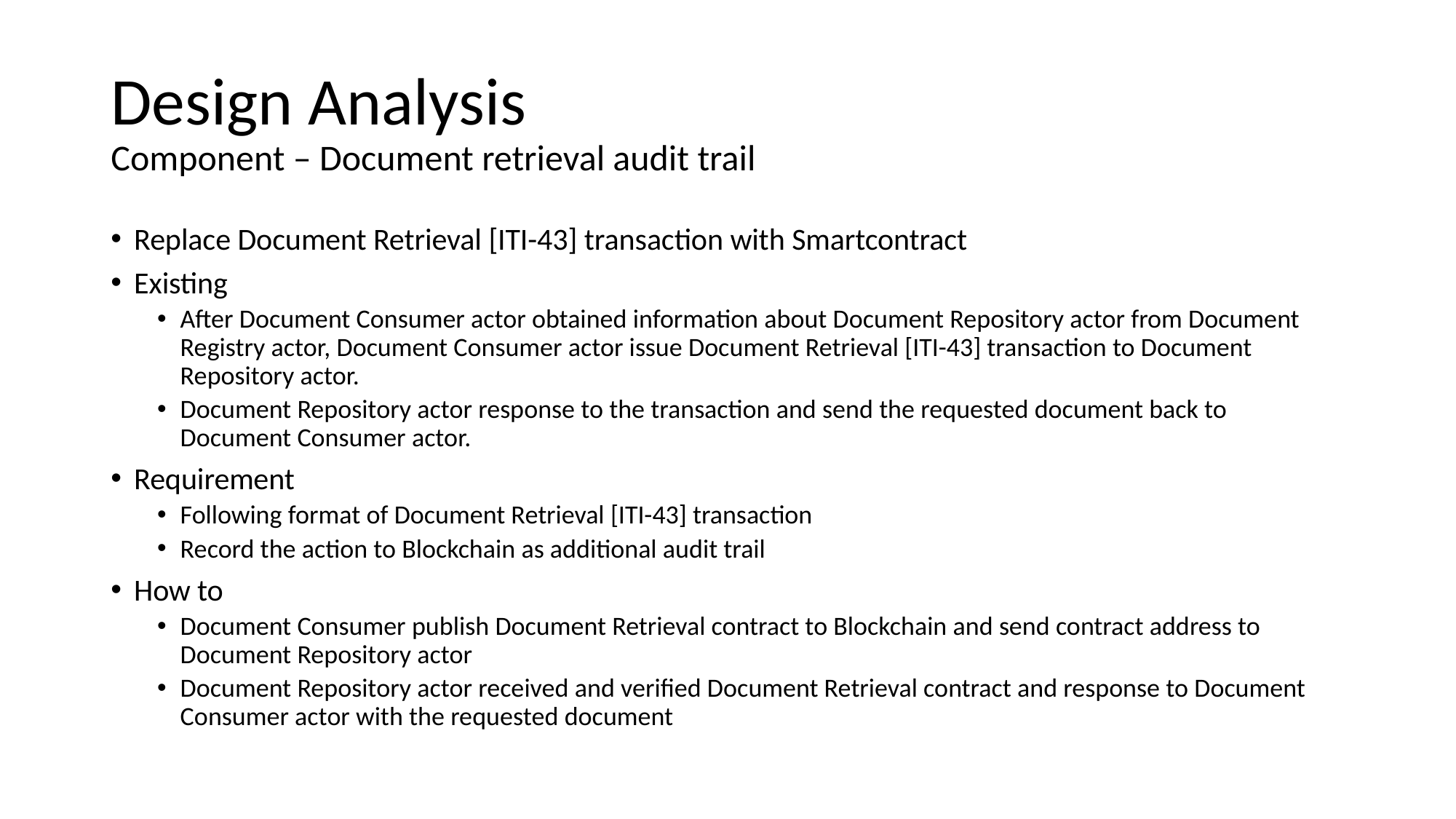

# Design Analysis Component – Document retrieval audit trail
Replace Document Retrieval [ITI-43] transaction with Smartcontract
Existing
After Document Consumer actor obtained information about Document Repository actor from Document Registry actor, Document Consumer actor issue Document Retrieval [ITI-43] transaction to Document Repository actor.
Document Repository actor response to the transaction and send the requested document back to Document Consumer actor.
Requirement
Following format of Document Retrieval [ITI-43] transaction
Record the action to Blockchain as additional audit trail
How to
Document Consumer publish Document Retrieval contract to Blockchain and send contract address to Document Repository actor
Document Repository actor received and verified Document Retrieval contract and response to Document Consumer actor with the requested document